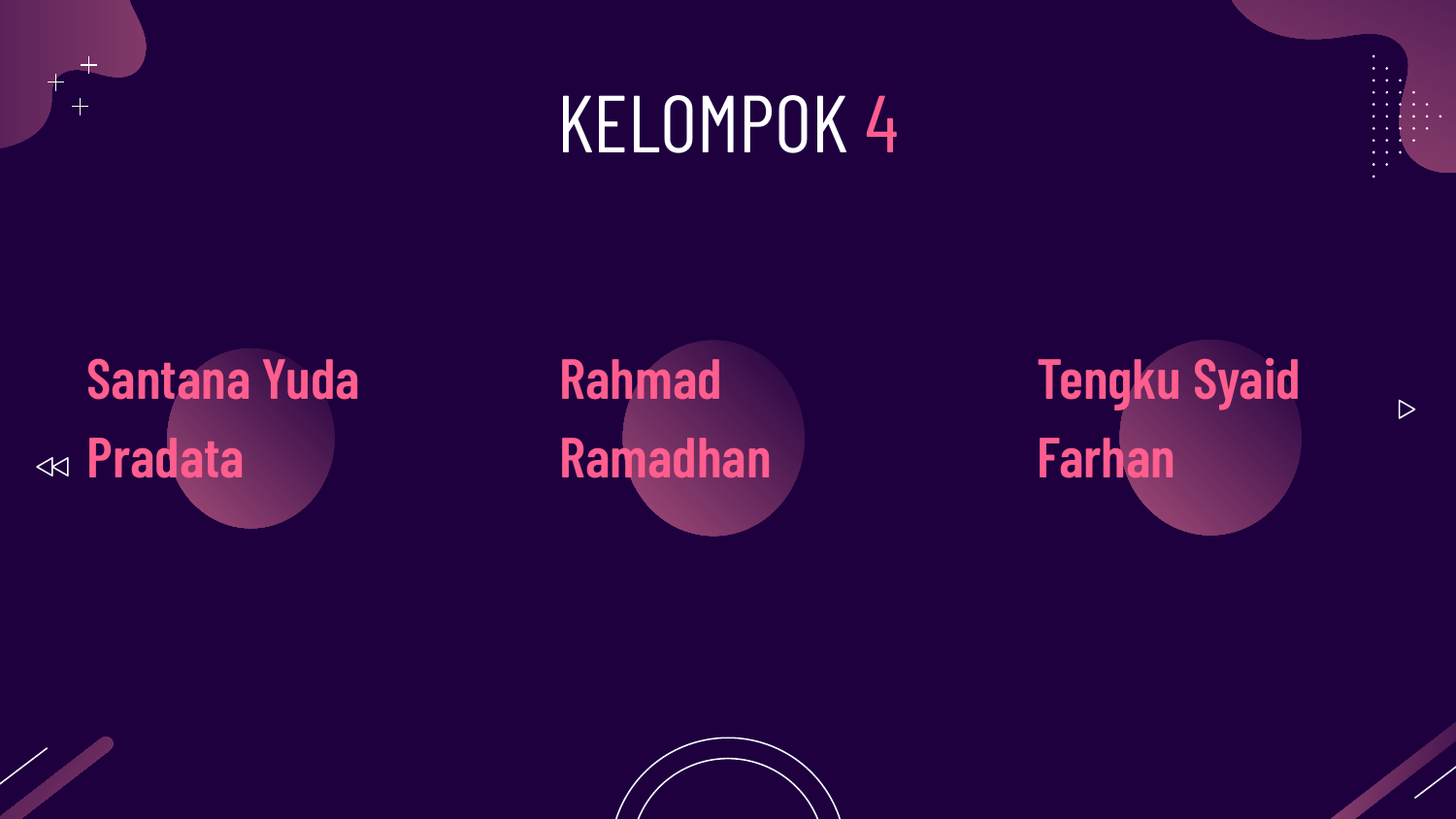

KELOMPOK 4
#

Santana Yuda Pradata
Rahmad Ramadhan
Tengku Syaid Farhan